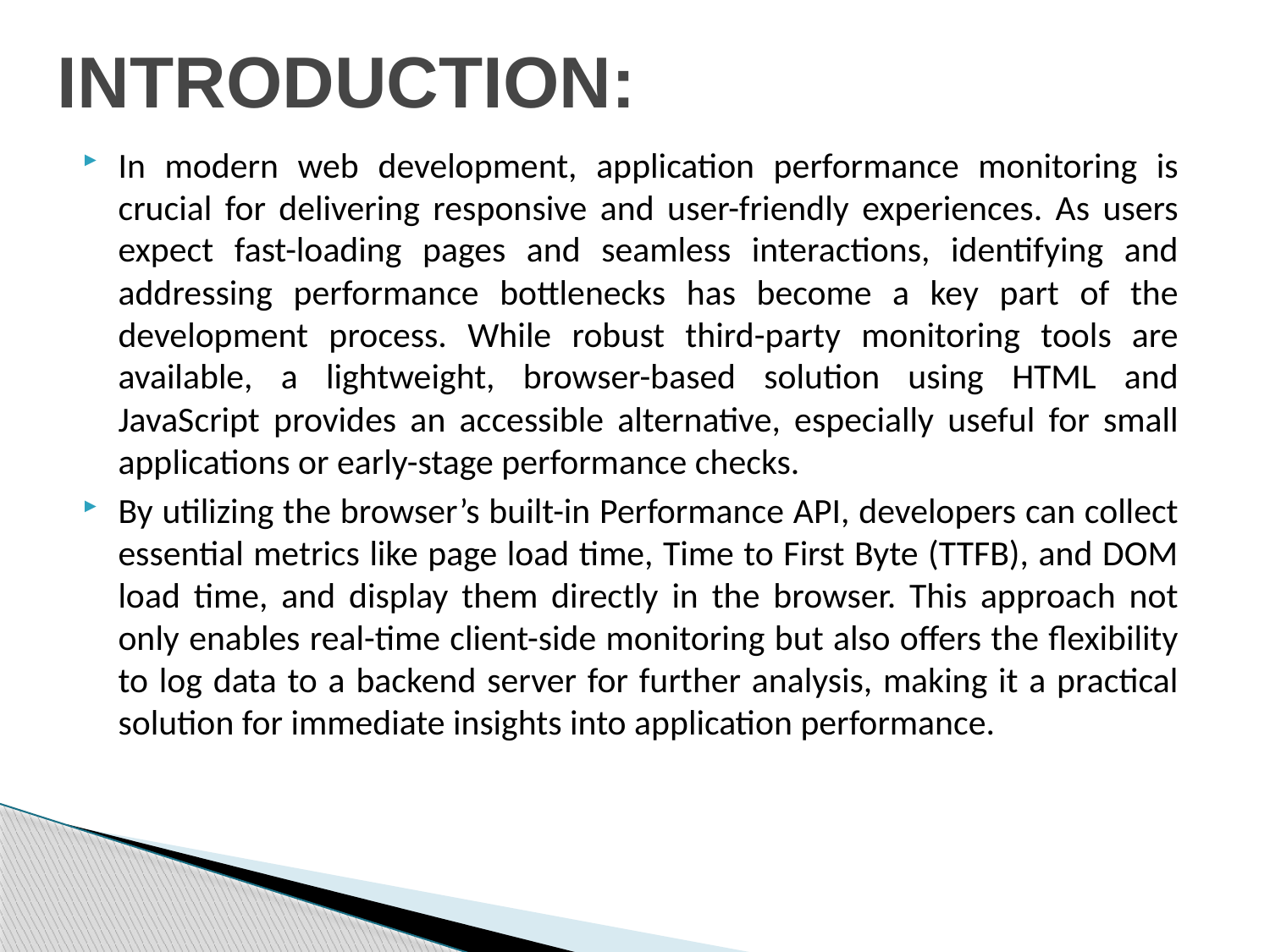

# INTRODUCTION:
In modern web development, application performance monitoring is crucial for delivering responsive and user-friendly experiences. As users expect fast-loading pages and seamless interactions, identifying and addressing performance bottlenecks has become a key part of the development process. While robust third-party monitoring tools are available, a lightweight, browser-based solution using HTML and JavaScript provides an accessible alternative, especially useful for small applications or early-stage performance checks.
By utilizing the browser’s built-in Performance API, developers can collect essential metrics like page load time, Time to First Byte (TTFB), and DOM load time, and display them directly in the browser. This approach not only enables real-time client-side monitoring but also offers the flexibility to log data to a backend server for further analysis, making it a practical solution for immediate insights into application performance.